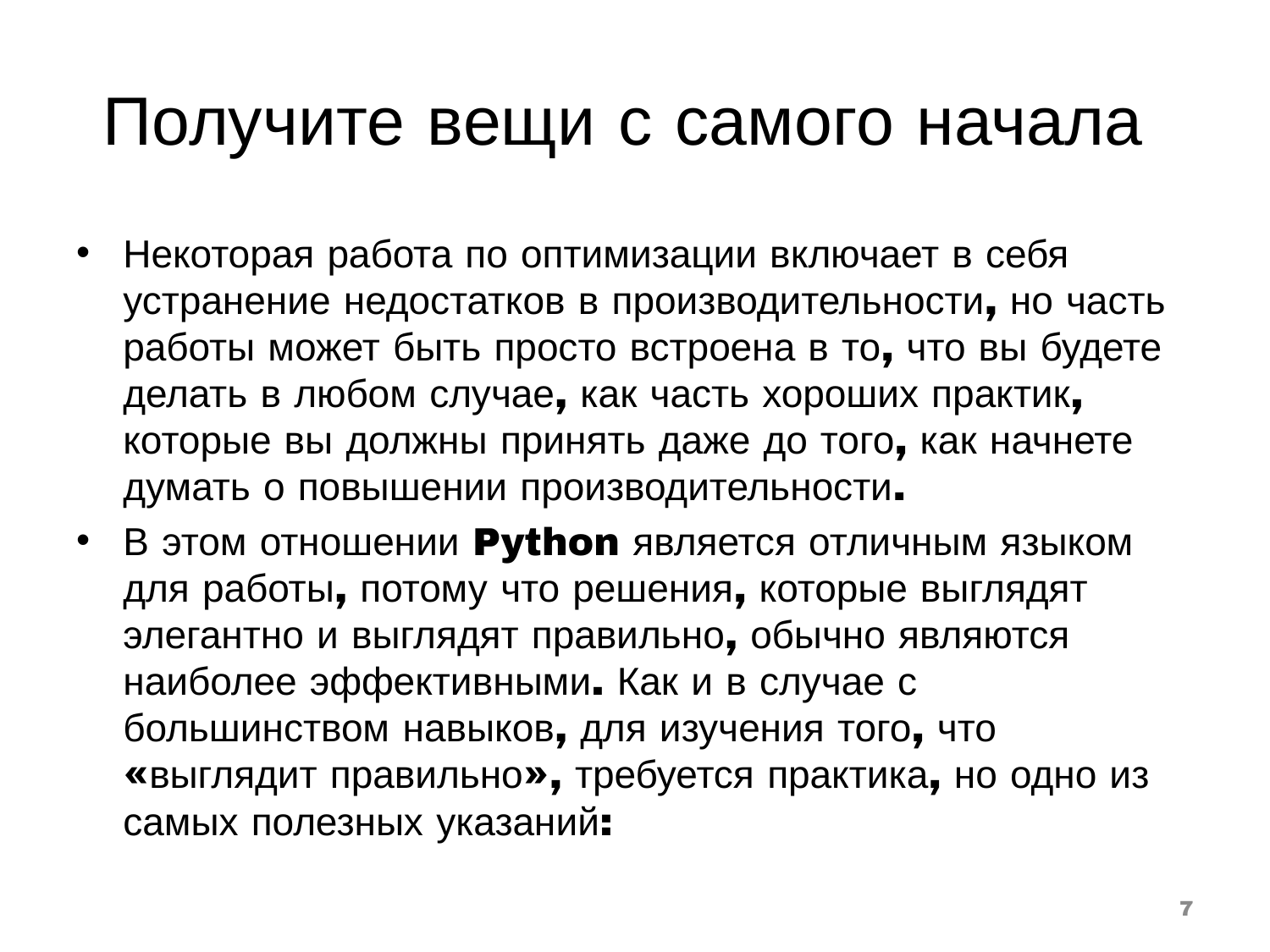

# Получите вещи с самого начала
Некоторая работа по оптимизации включает в себя устранение недостатков в производительности, но часть работы может быть просто встроена в то, что вы будете делать в любом случае, как часть хороших практик, которые вы должны принять даже до того, как начнете думать о повышении производительности.
В этом отношении Python является отличным языком для работы, потому что решения, которые выглядят элегантно и выглядят правильно, обычно являются наиболее эффективными. Как и в случае с большинством навыков, для изучения того, что «выглядит правильно», требуется практика, но одно из самых полезных указаний:

7